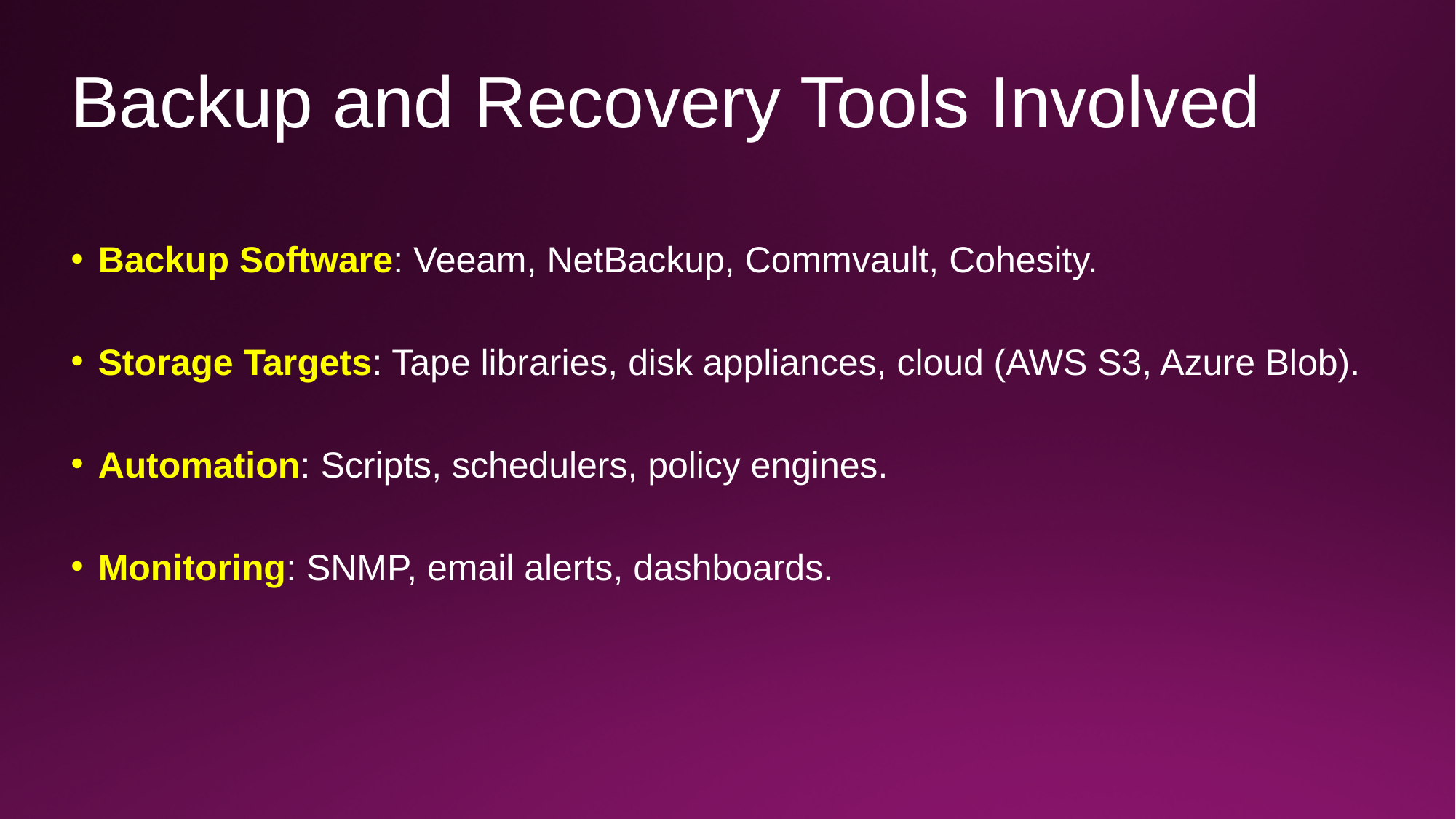

# Backup and Recovery Tools Involved
Backup Software: Veeam, NetBackup, Commvault, Cohesity.
Storage Targets: Tape libraries, disk appliances, cloud (AWS S3, Azure Blob).
Automation: Scripts, schedulers, policy engines.
Monitoring: SNMP, email alerts, dashboards.